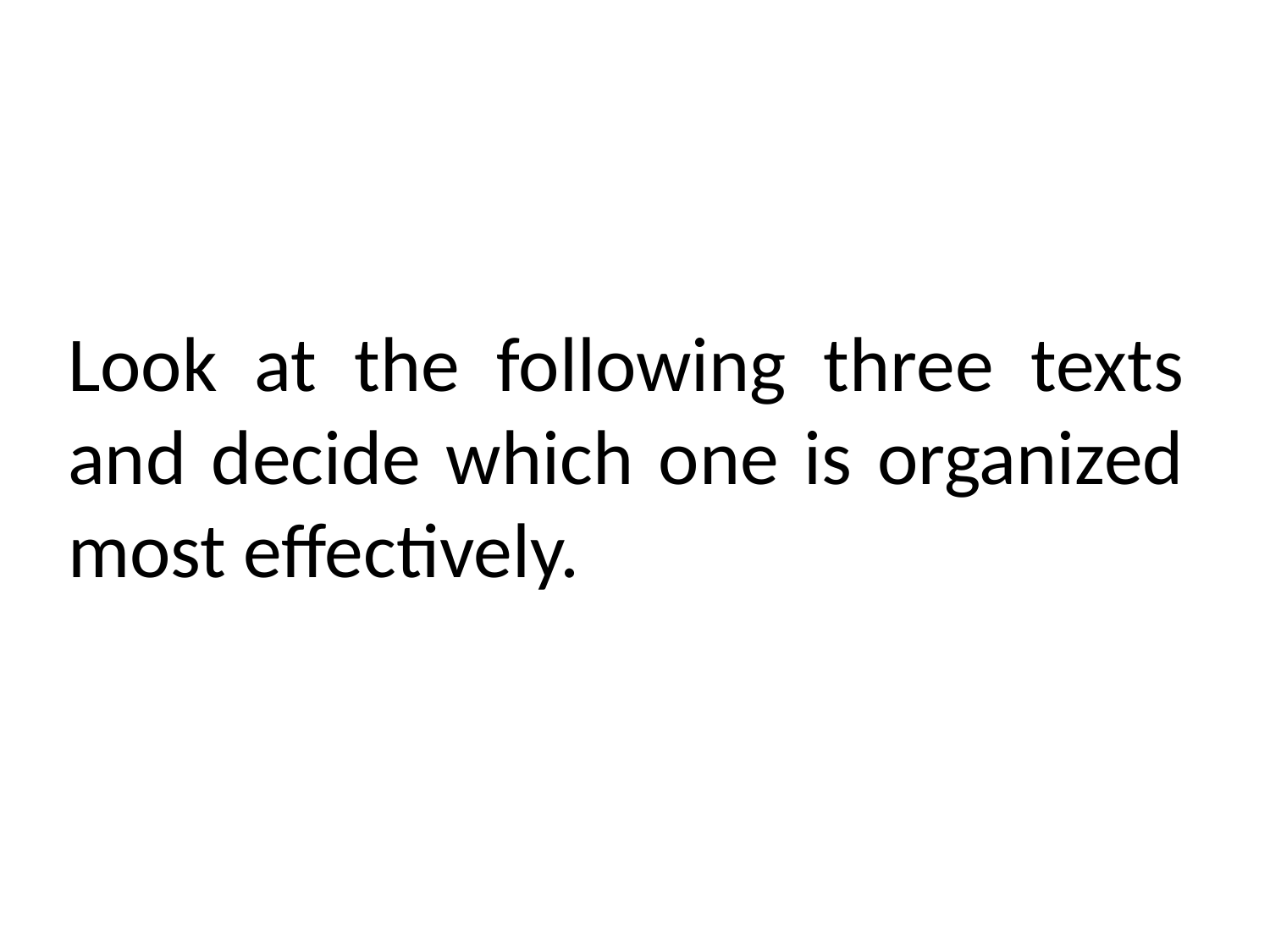

# Look at the following three texts and decide which one is organized most effectively.